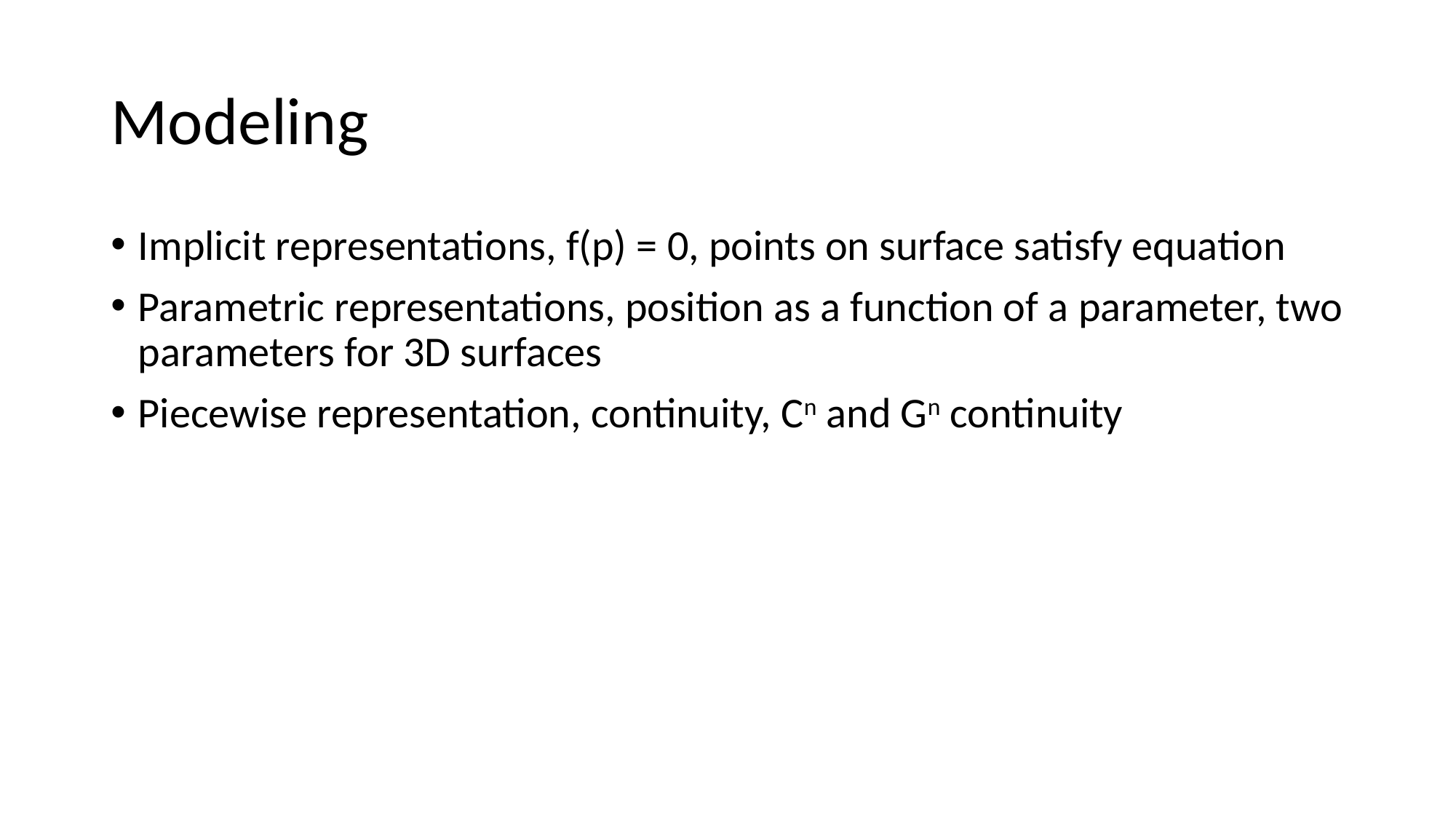

# Modeling
Implicit representations, f(p) = 0, points on surface satisfy equation
Parametric representations, position as a function of a parameter, two parameters for 3D surfaces
Piecewise representation, continuity, Cn and Gn continuity